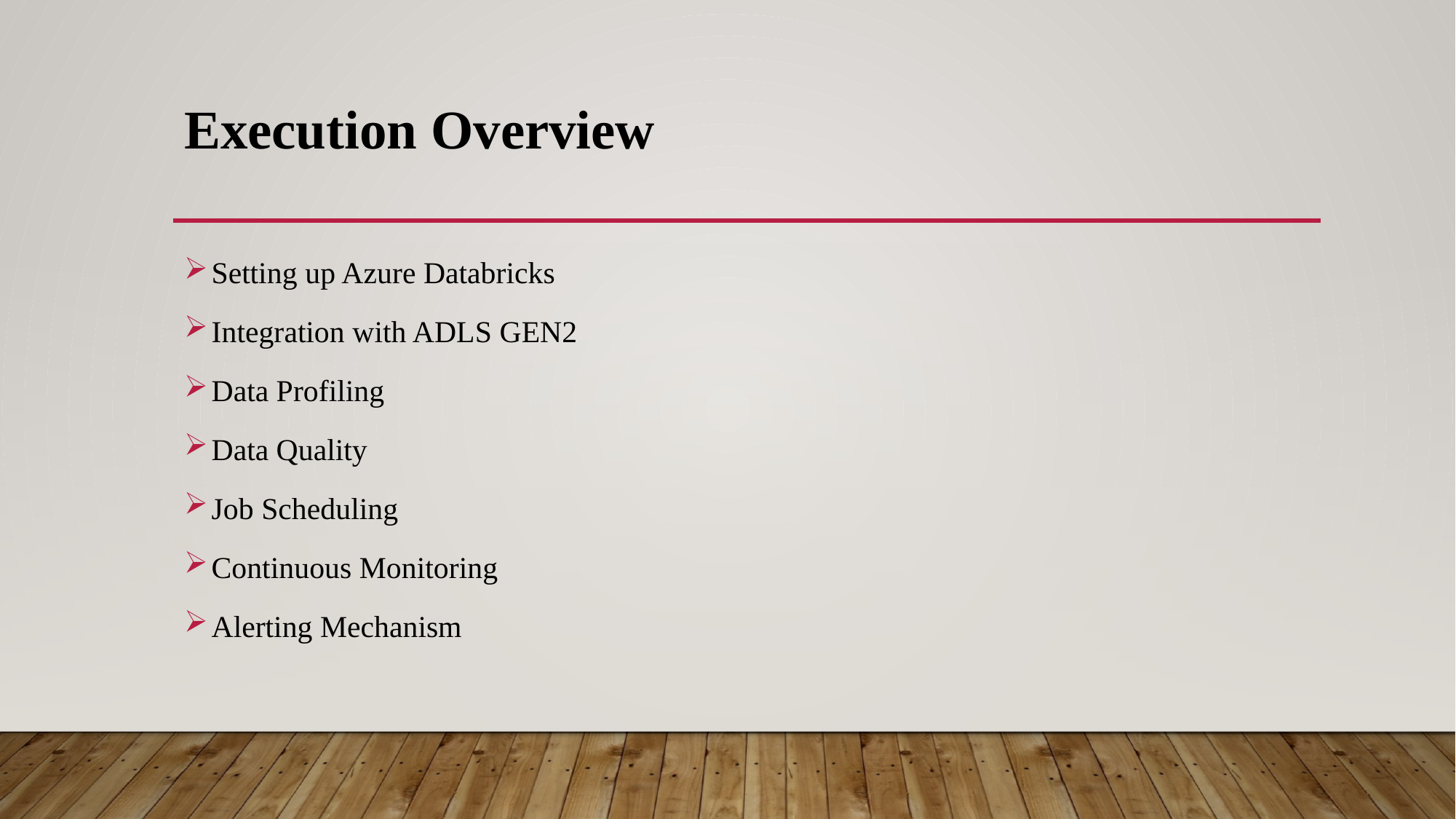

# Execution Overview
Setting up Azure Databricks
Integration with ADLS GEN2
Data Profiling
Data Quality
Job Scheduling
Continuous Monitoring
Alerting Mechanism